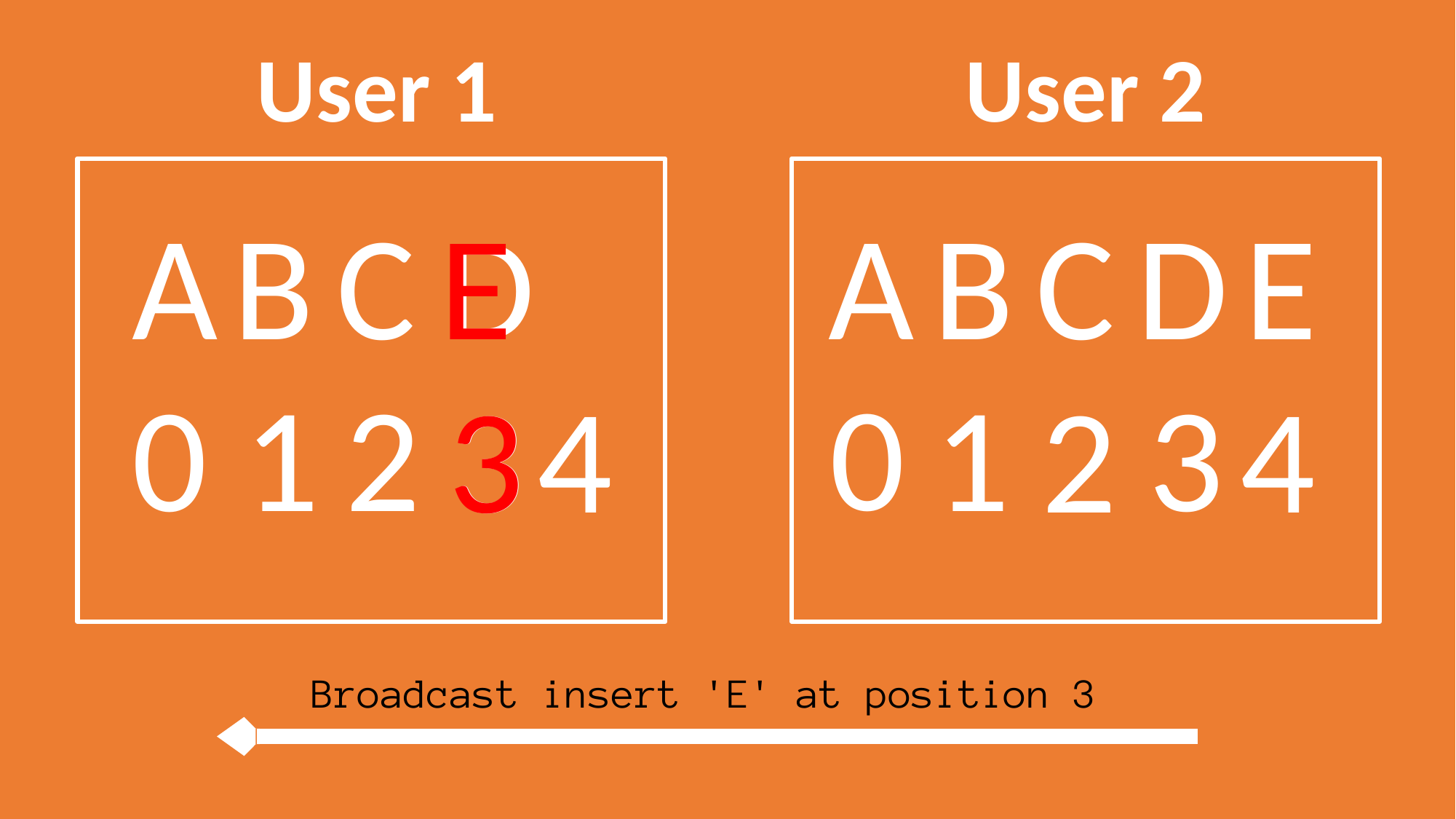

User 1
User 2

E
A
B
C
D
A
B
C
D
E
0
0
1
2
3
1
3
4
3
2
4
Broadcast insert 'E' at position 3